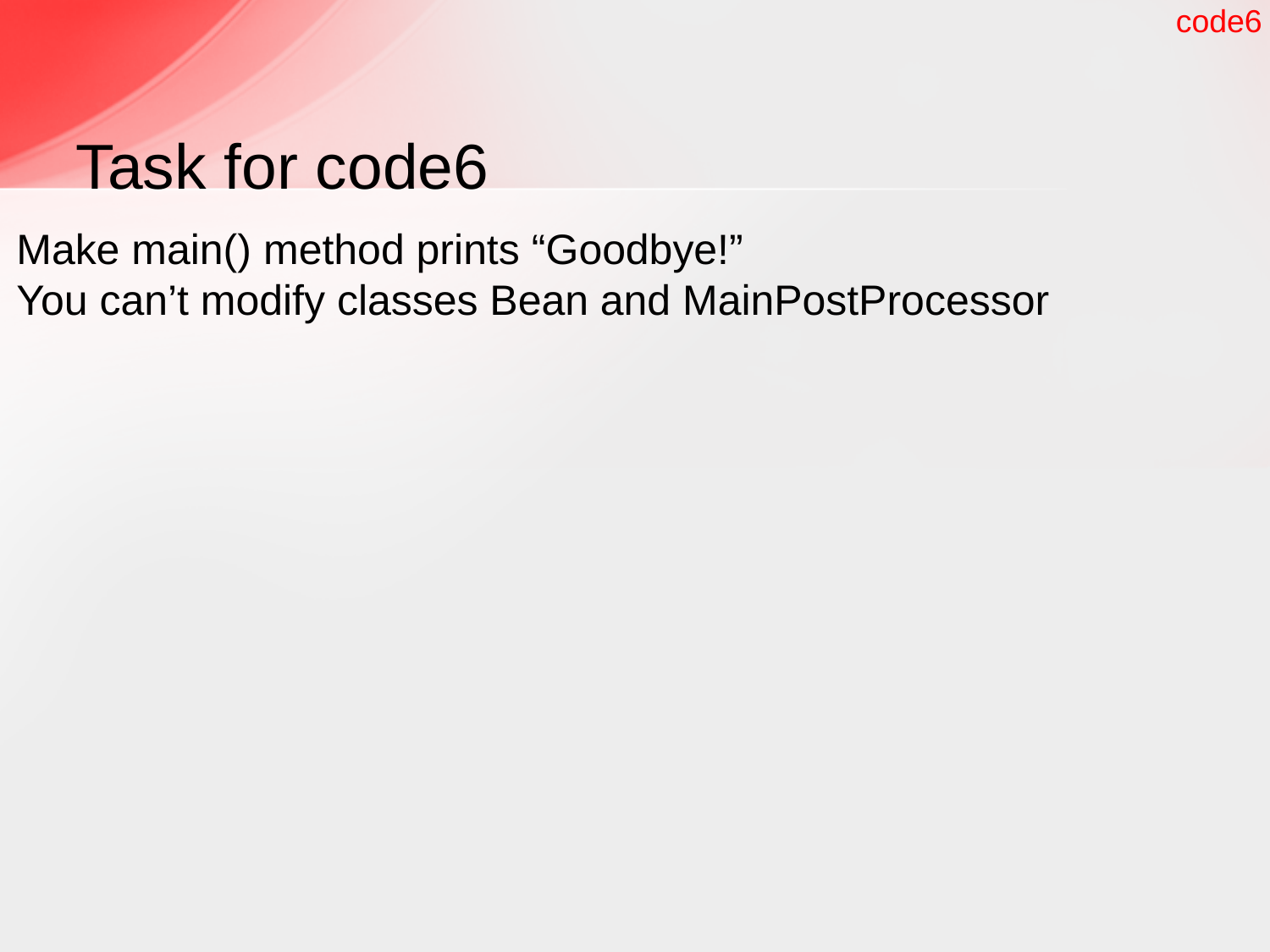

code6
# Task for code6
Make main() method prints “Goodbye!”
You can’t modify classes Bean and MainPostProcessor